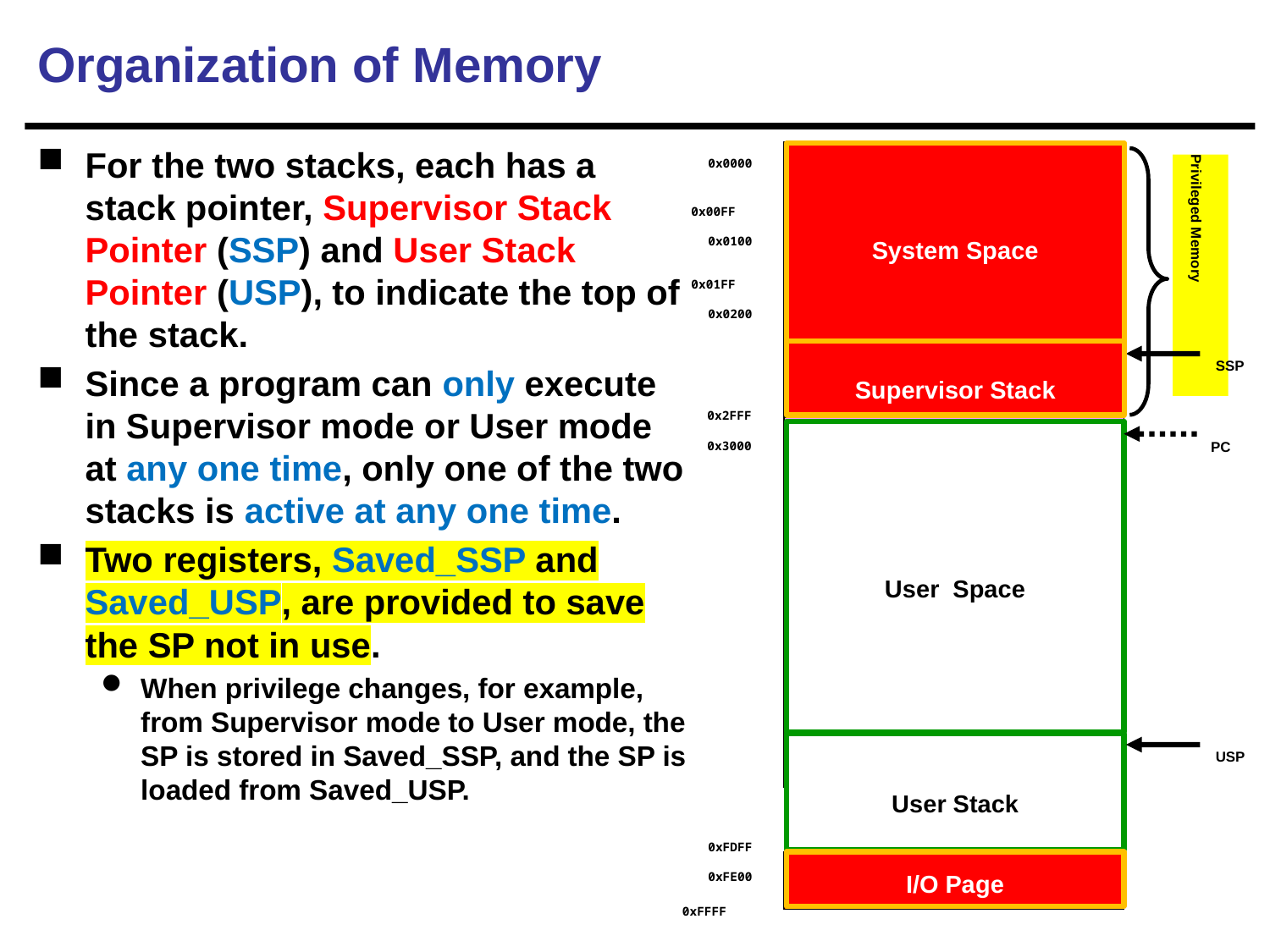

# Organization of Memory
0x0000
For the two stacks, each has a stack pointer, Supervisor Stack Pointer (SSP) and User Stack Pointer (USP), to indicate the top of the stack.
Since a program can only execute in Supervisor mode or User mode at any one time, only one of the two stacks is active at any one time.
Two registers, Saved_SSP and Saved_USP, are provided to save the SP not in use.
When privilege changes, for example, from Supervisor mode to User mode, the SP is stored in Saved_SSP, and the SP is loaded from Saved_USP.
Trap Vector Table
System Space

Privileged Memory
0x00FF
0x0100
Interrupt Vector Table
0x01FF
0x0200
Operating System
and Supervisor Stack
SSP
Supervisor Stack

0x2FFF
PC
0x3000
Program Text
User  Space

Global data section
Heap (for dynamically
allocated memory)

USP
User Stack

0xFDFF
0xFE00
I/O Page
Device Register
Addresses
0xFFFF

12